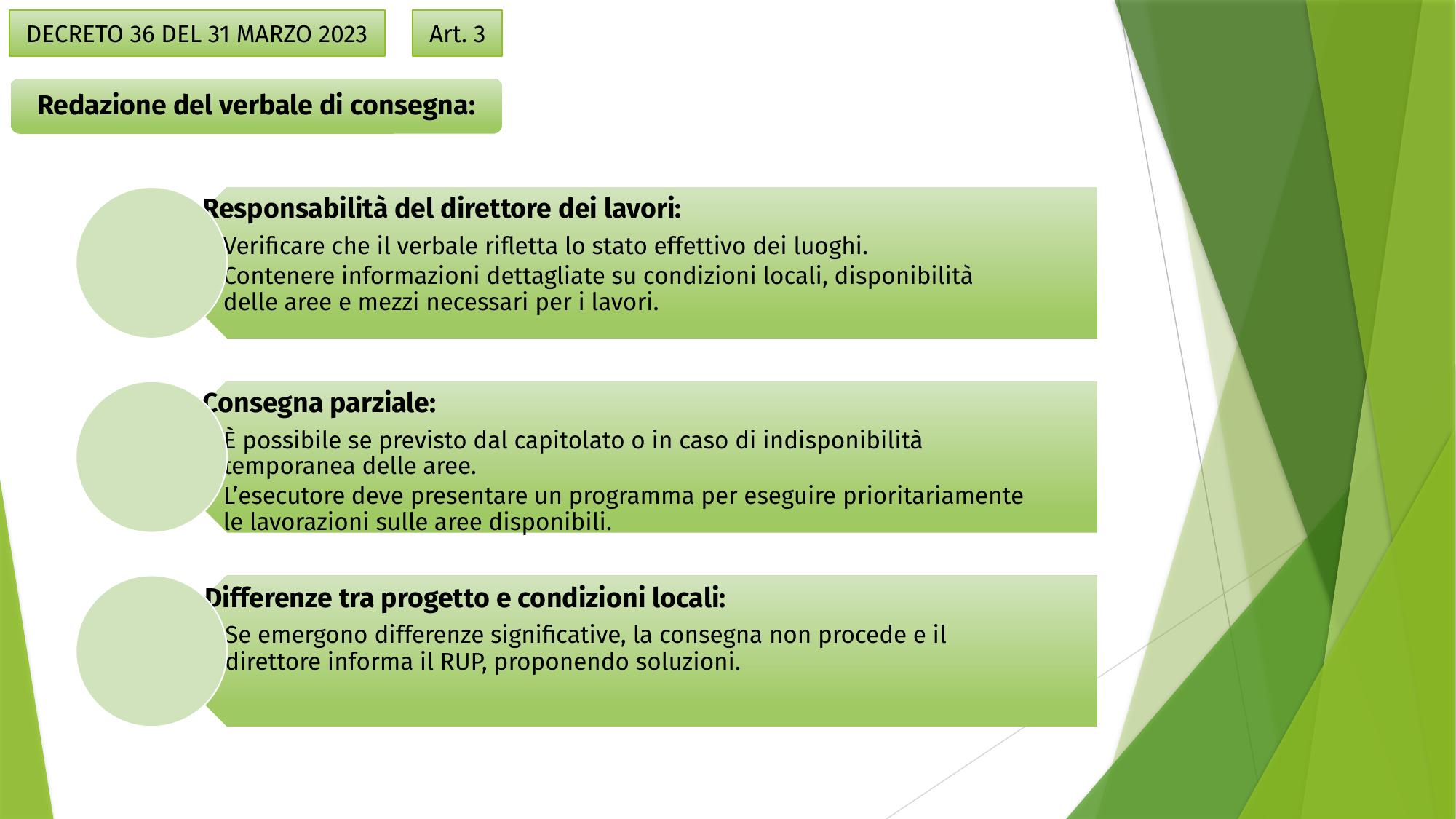

Art. 3
DECRETO 36 DEL 31 MARZO 2023

Redazione del verbale di consegna:
Responsabilità del direttore dei lavori:
Verificare che il verbale rifletta lo stato effettivo dei luoghi.
Contenere informazioni dettagliate su condizioni locali, disponibilità delle aree e mezzi necessari per i lavori.
Consegna parziale:
È possibile se previsto dal capitolato o in caso di indisponibilità temporanea delle aree.
L’esecutore deve presentare un programma per eseguire prioritariamente le lavorazioni sulle aree disponibili.
Differenze tra progetto e condizioni locali:
Se emergono differenze significative, la consegna non procede e il direttore informa il RUP, proponendo soluzioni.